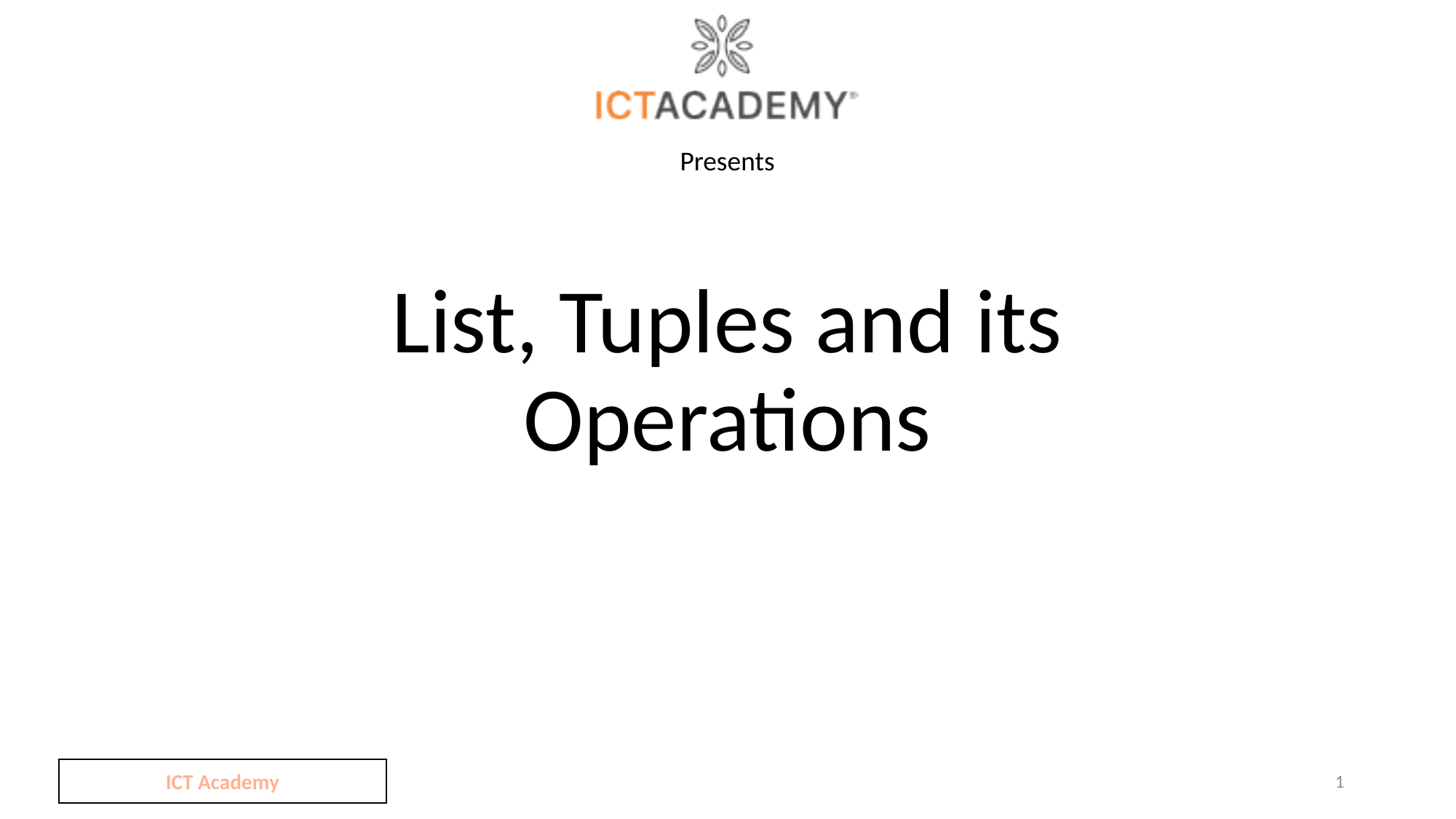

# List, Tuples and its Operations
ICT Academy
1